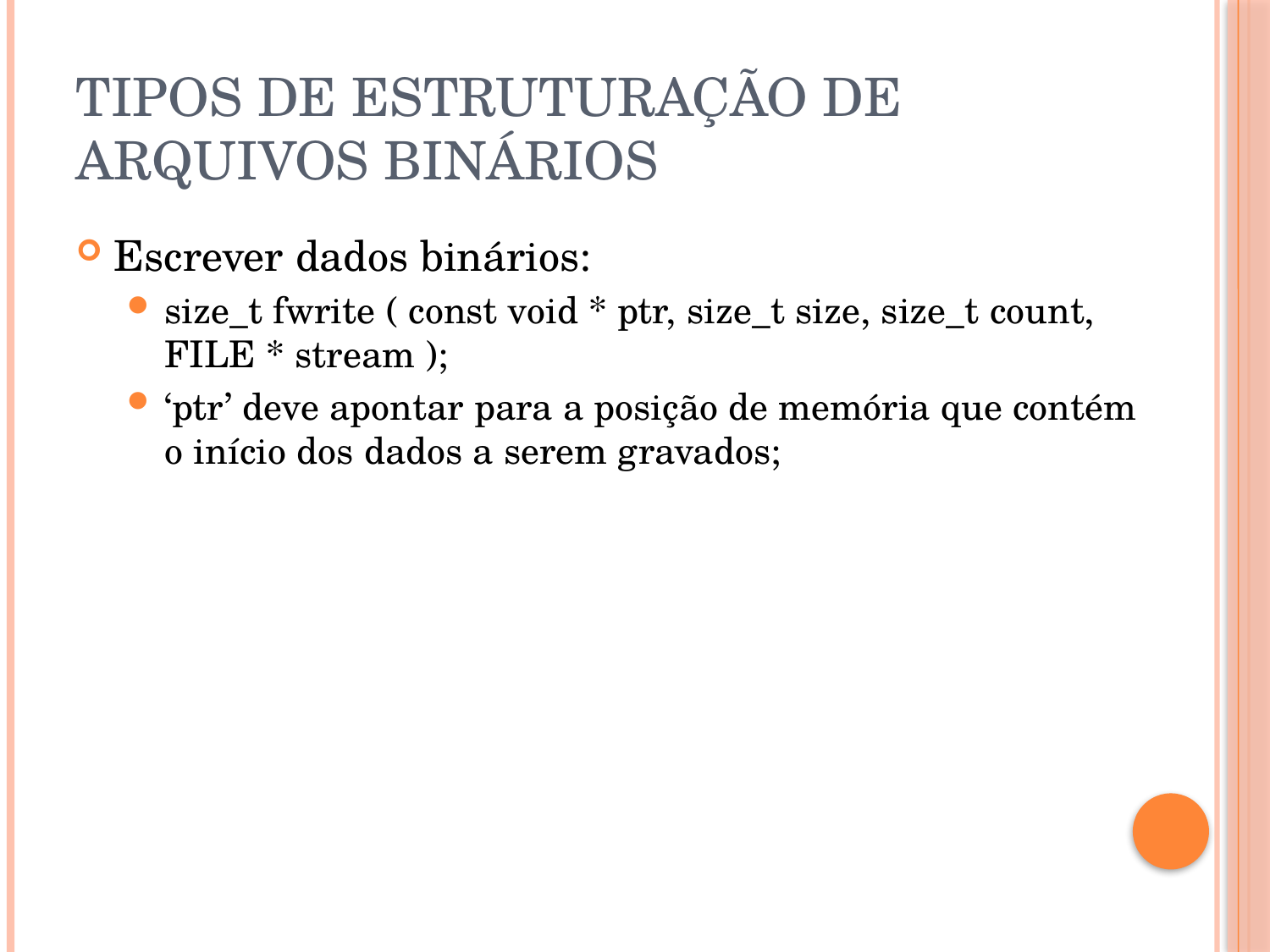

# Tipos de estruturação de arquivos binários
Escrever dados binários:
size_t fwrite ( const void * ptr, size_t size, size_t count, FILE * stream );
‘ptr’ deve apontar para a posição de memória que contém o início dos dados a serem gravados;